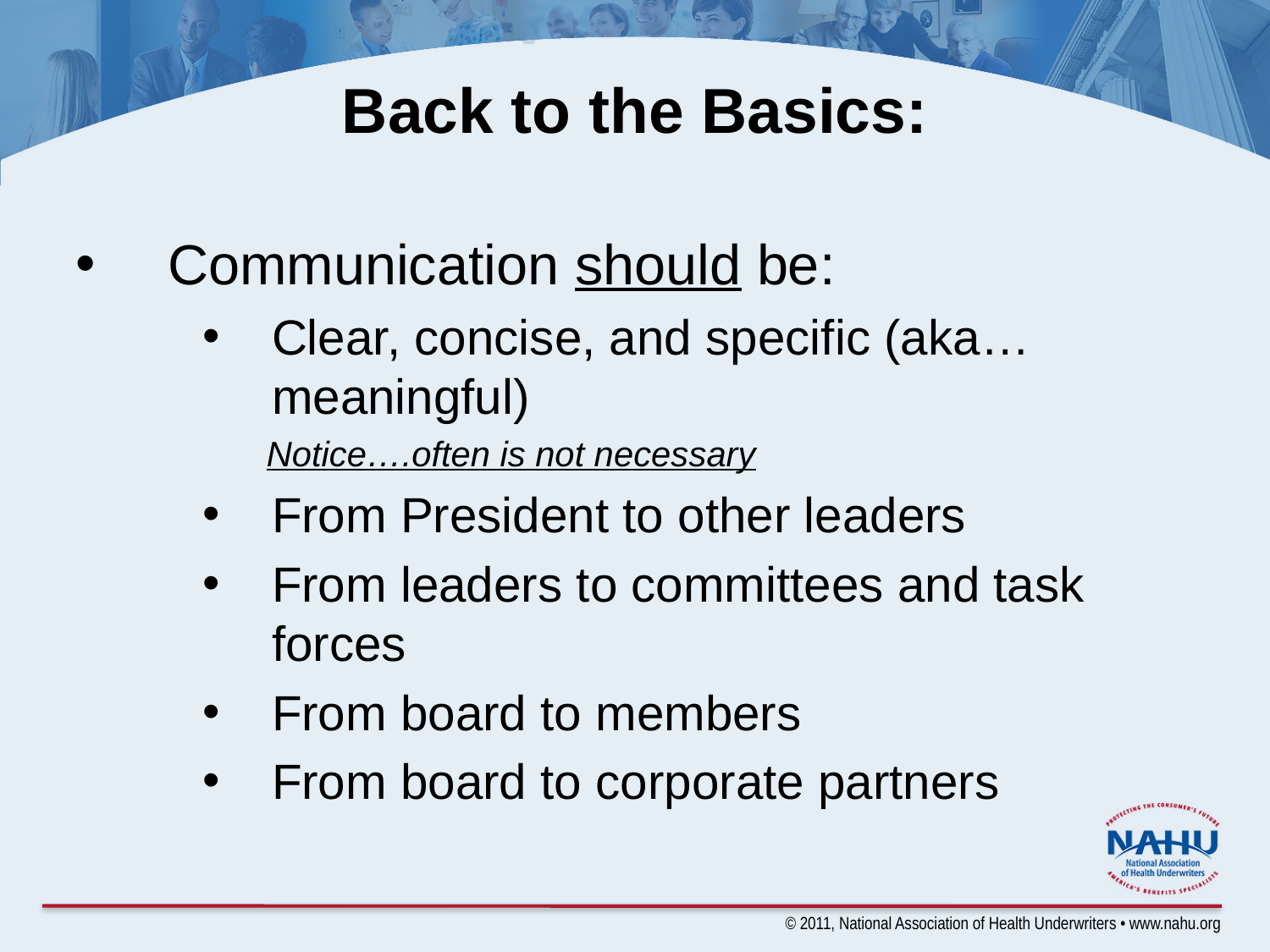

# Back to the Basics:
Communication should be:
Clear, concise, and specific (aka…meaningful)
Notice….often is not necessary
From President to other leaders
From leaders to committees and task forces
From board to members
From board to corporate partners